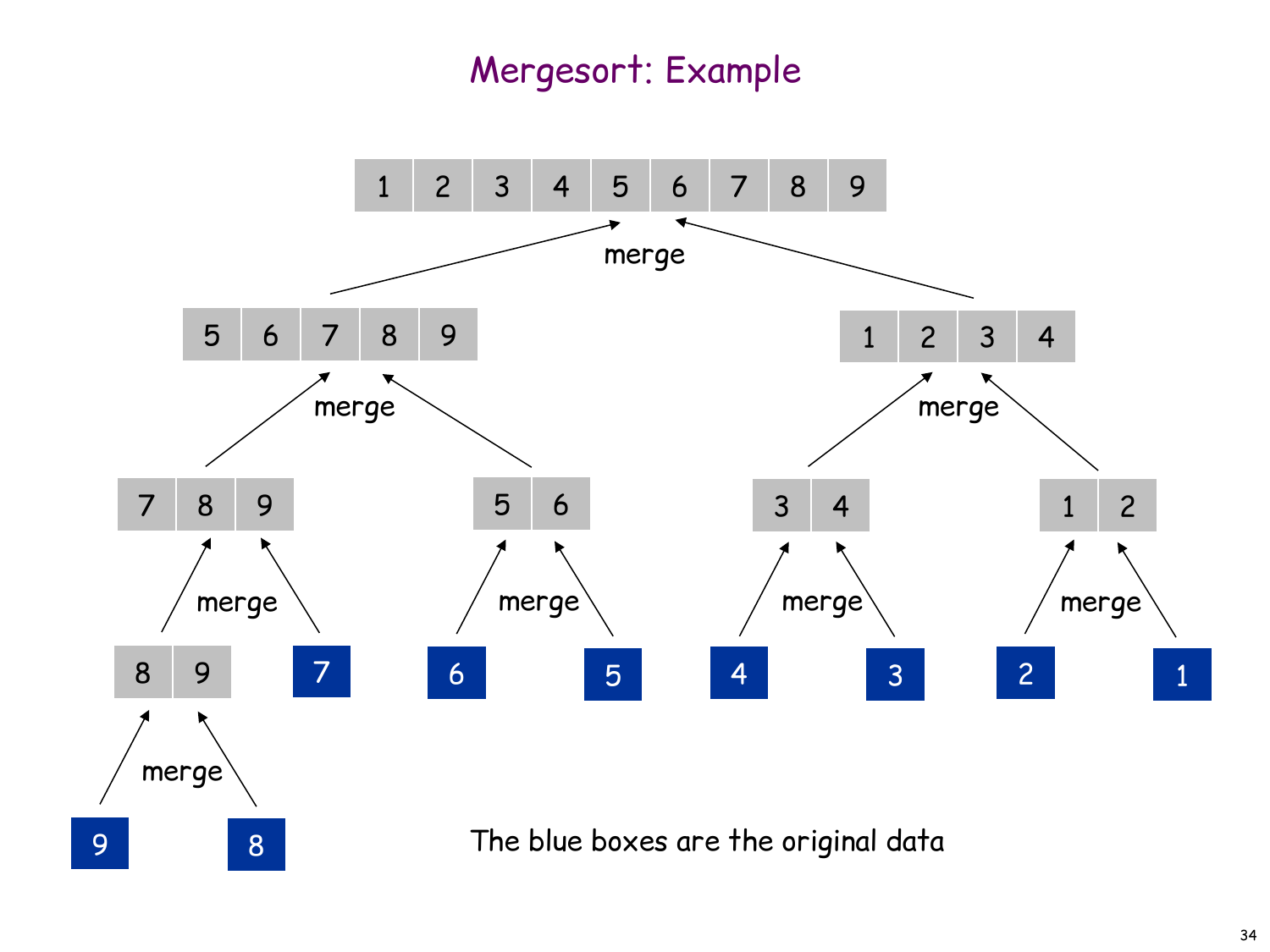

# Mergesort: Example
1
2
3
4
5
6
7
8
9
merge
5
6
7
8
9
1
2
3
4
merge
merge
5
6
7
8
9
3
4
1
2
merge
merge
merge
merge
7
8
9
8
9
6
4
2
5
3
1
merge
The blue boxes are the original data
9
8
34